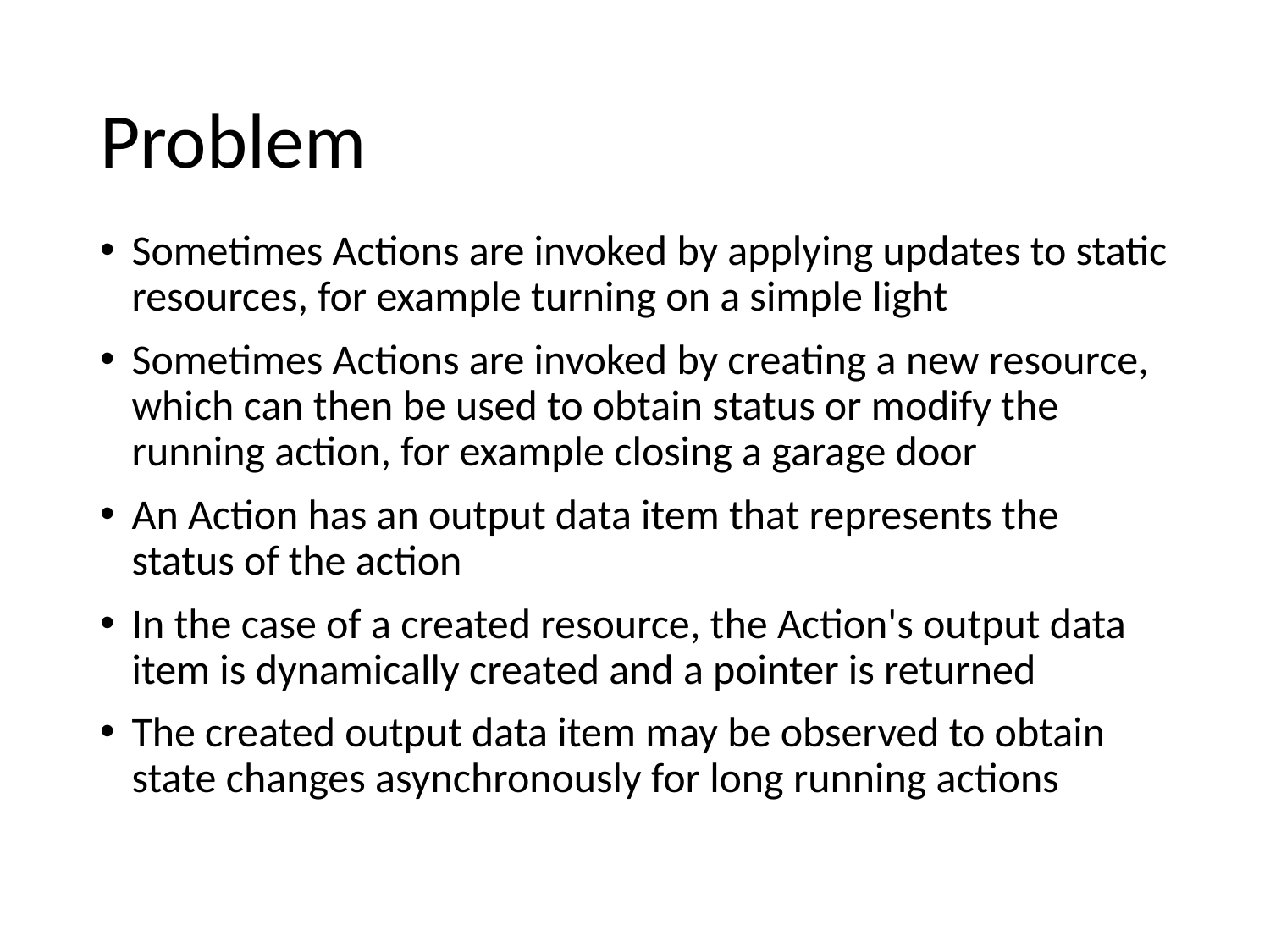

# Problem
Sometimes Actions are invoked by applying updates to static resources, for example turning on a simple light
Sometimes Actions are invoked by creating a new resource, which can then be used to obtain status or modify the running action, for example closing a garage door
An Action has an output data item that represents the status of the action
In the case of a created resource, the Action's output data item is dynamically created and a pointer is returned
The created output data item may be observed to obtain state changes asynchronously for long running actions